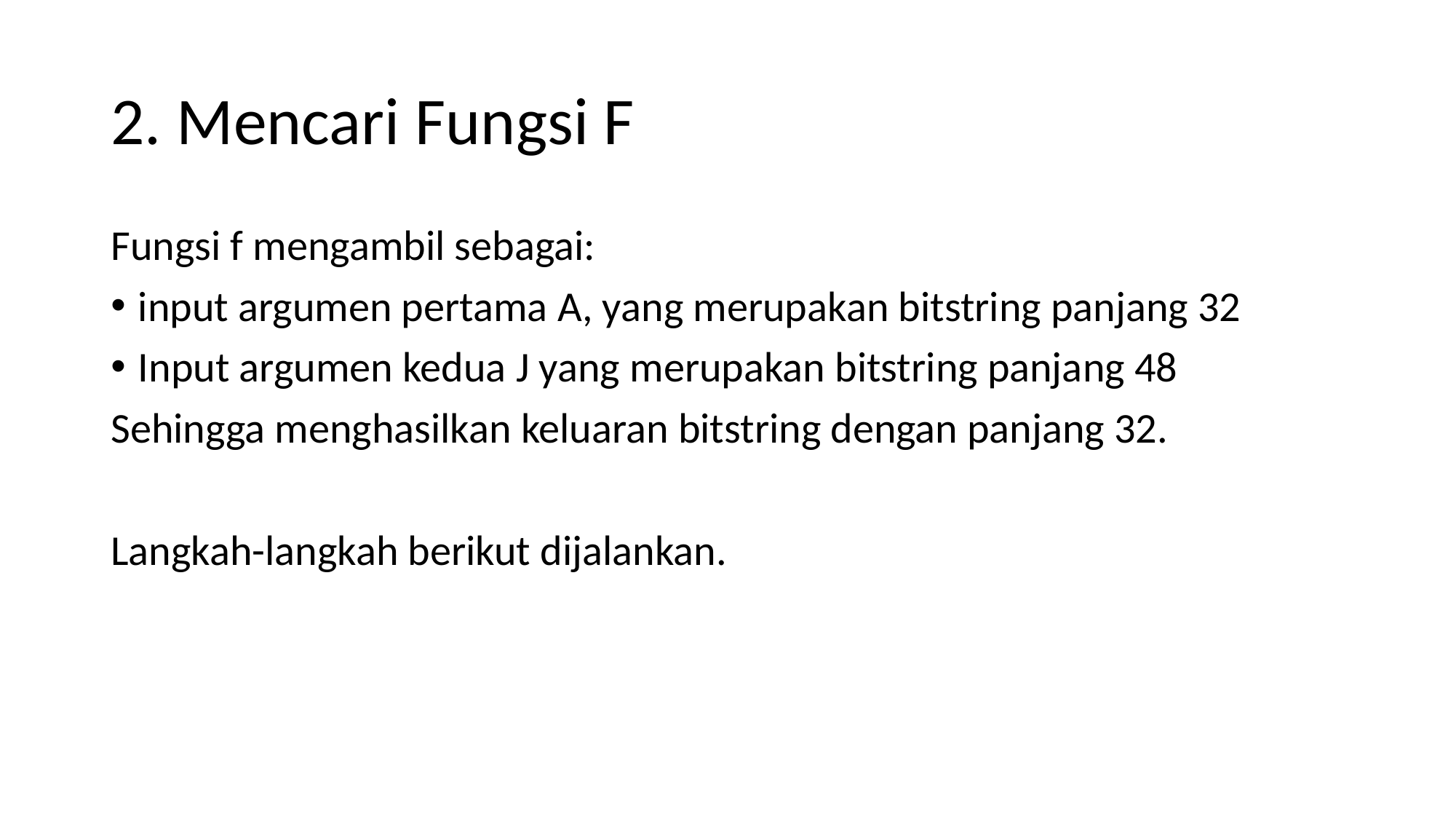

# 2. Mencari Fungsi F
Fungsi f mengambil sebagai:
input argumen pertama A, yang merupakan bitstring panjang 32
Input argumen kedua J yang merupakan bitstring panjang 48
Sehingga menghasilkan keluaran bitstring dengan panjang 32.

Langkah-langkah berikut dijalankan.